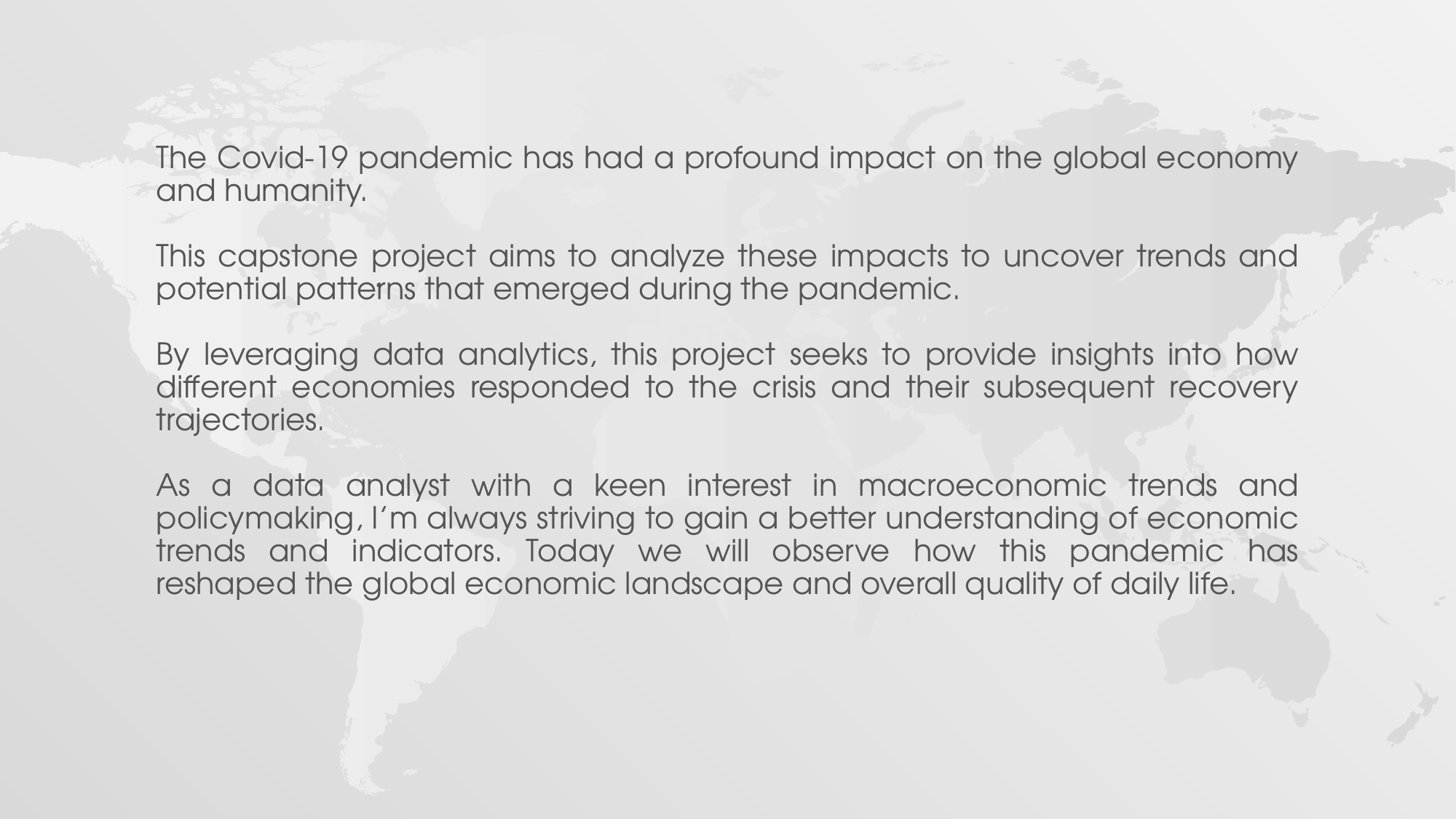

The Covid-19 pandemic has had a profound impact on the global economy and humanity.

This capstone project aims to analyze these impacts to uncover trends and potential patterns that emerged during the pandemic.

By leveraging data analytics, this project seeks to provide insights into how different economies responded to the crisis and their subsequent recovery trajectories.

As a data analyst with a keen interest in macroeconomic trends and policymaking, I’m always striving to gain a better understanding of economic trends and indicators. Today we will observe how this pandemic has reshaped the global economic landscape and overall quality of daily life.

.